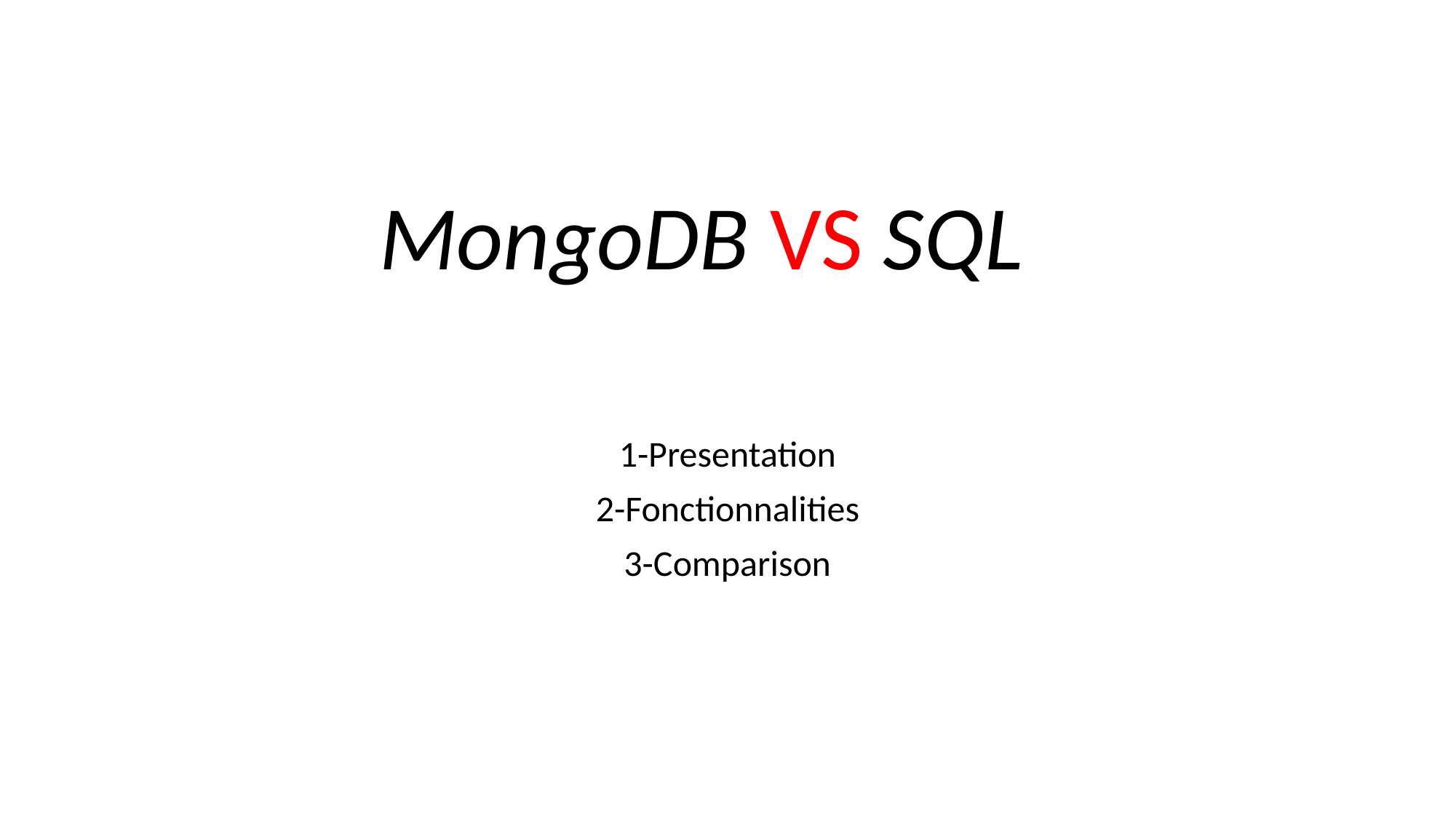

# MongoDB VS SQL
1-Presentation
2-Fonctionnalities
3-Comparison